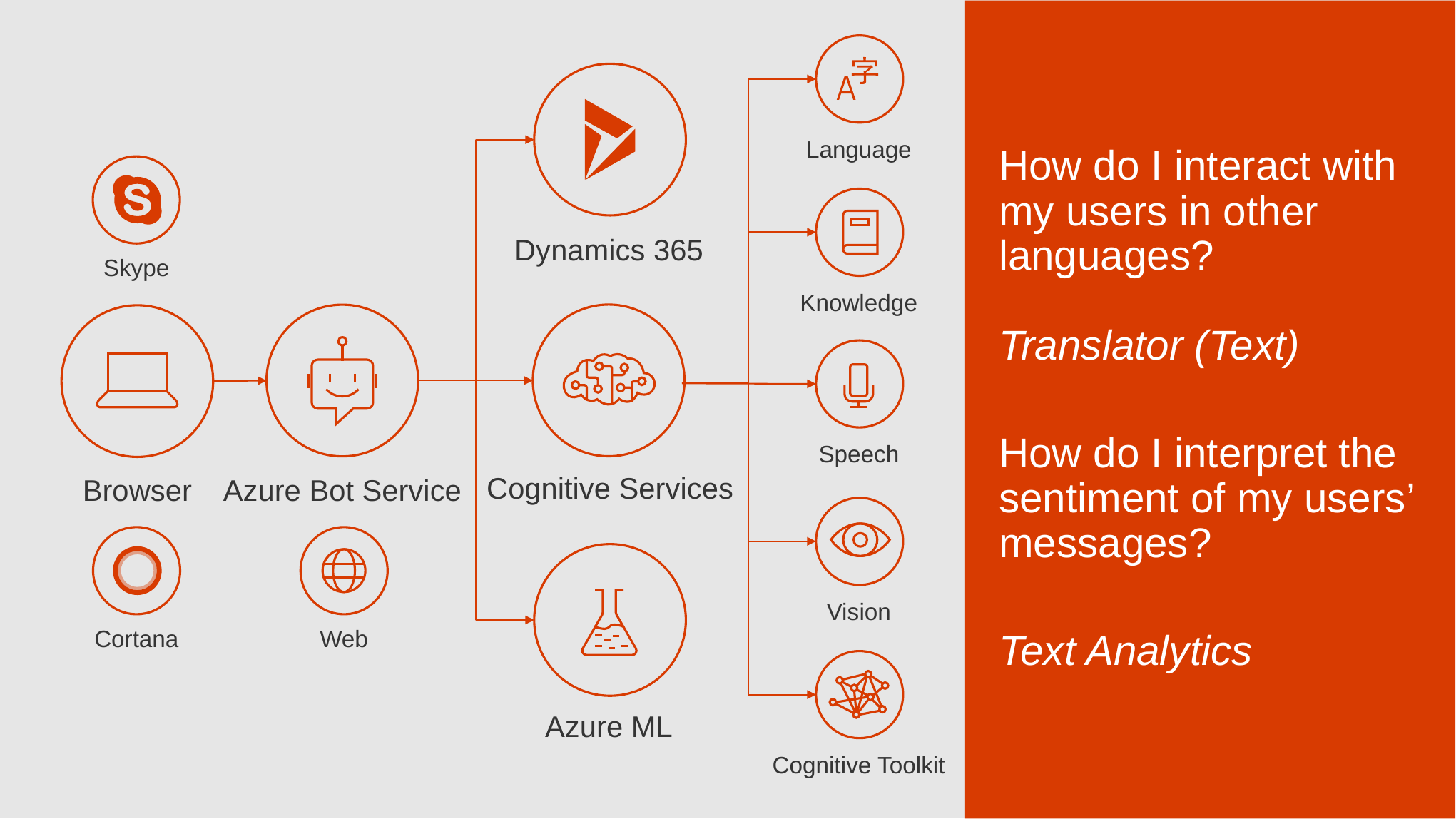

How do I interact with my users in other languages?
Translator (Text)

How do I interpret the sentiment of my users’ messages?

Text Analytics

Language

Knowledge

Dynamics 365
Skype

Speech

Cognitive Services
Browser
Azure Bot Service

Vision

Cortana
Web

Cognitive Toolkit

Azure ML